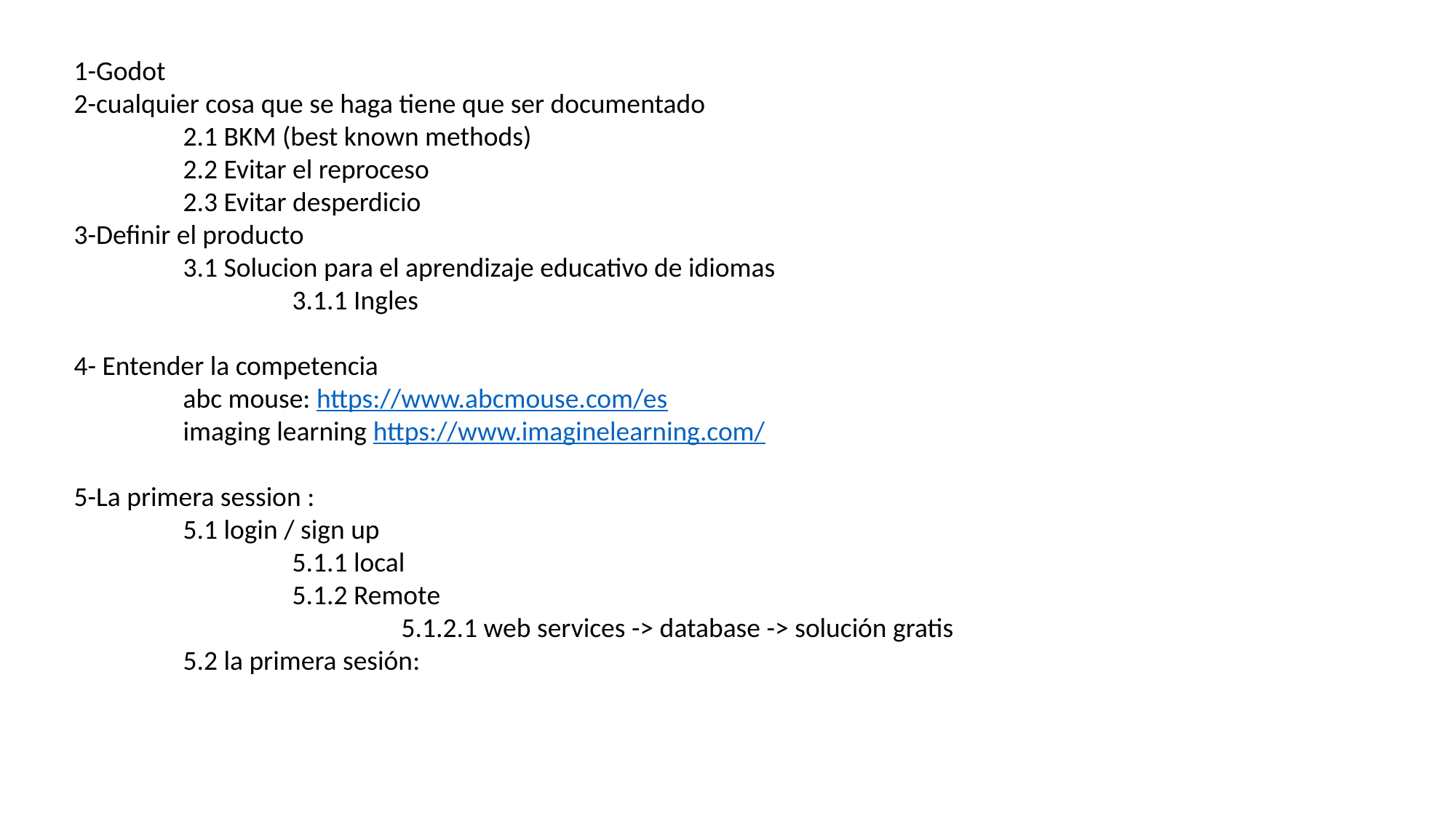

1-Godot
2-cualquier cosa que se haga tiene que ser documentado
	2.1 BKM (best known methods)
	2.2 Evitar el reproceso
	2.3 Evitar desperdicio
3-Definir el producto
	3.1 Solucion para el aprendizaje educativo de idiomas
		3.1.1 Ingles

4- Entender la competencia
	abc mouse: https://www.abcmouse.com/es
	imaging learning https://www.imaginelearning.com/

5-La primera session :
	5.1 login / sign up
		5.1.1 local
		5.1.2 Remote
			5.1.2.1 web services -> database -> solución gratis
	5.2 la primera sesión: